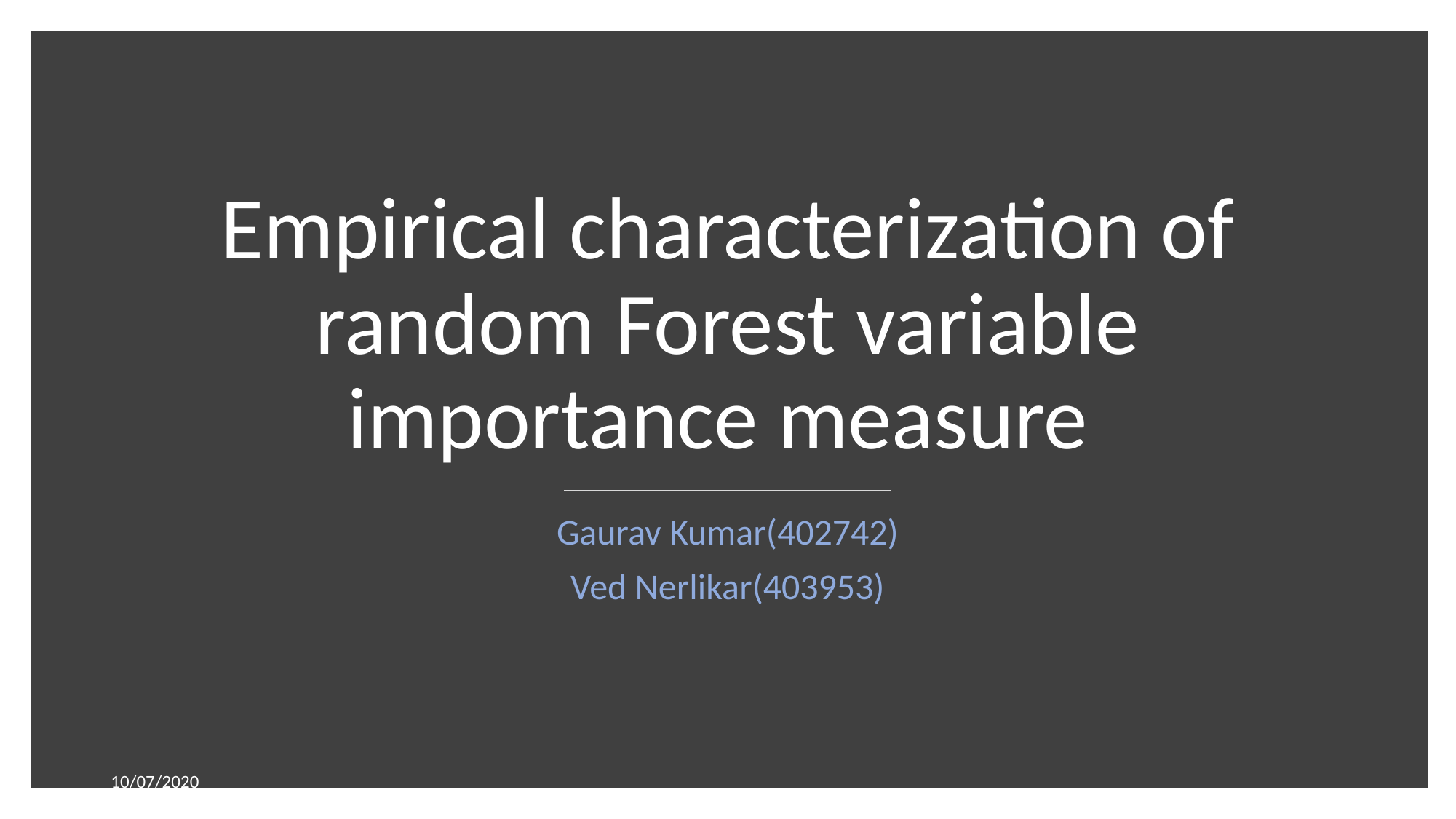

# Empirical characterization of random Forest variable importance measure
Gaurav Kumar(402742)
Ved Nerlikar(403953)
10/07/2020
1